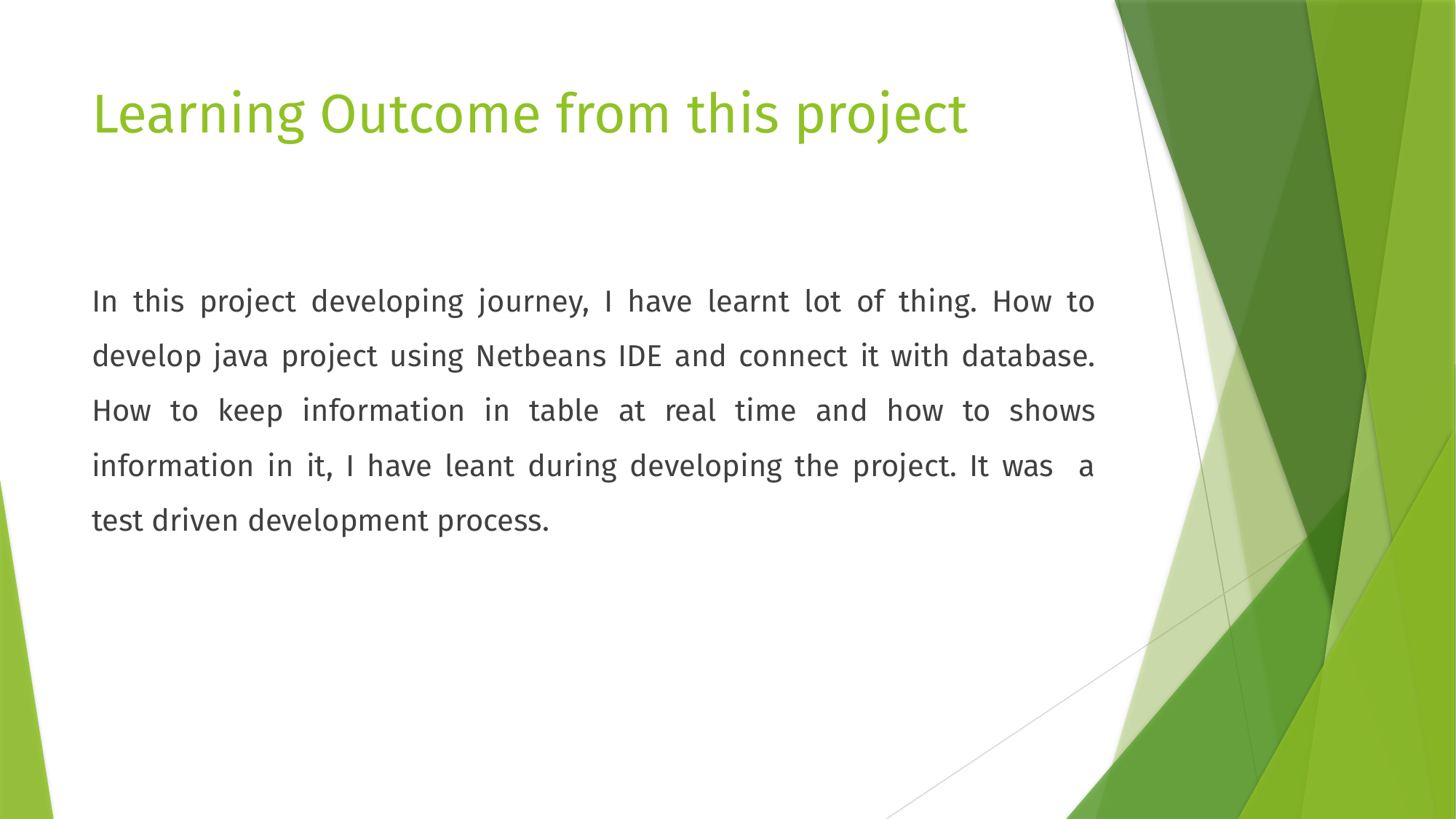

# Learning Outcome from this project
In this project developing journey, I have learnt lot of thing. How to develop java project using Netbeans IDE and connect it with database. How to keep information in table at real time and how to shows information in it, I have leant during developing the project. It was  a test driven development process.